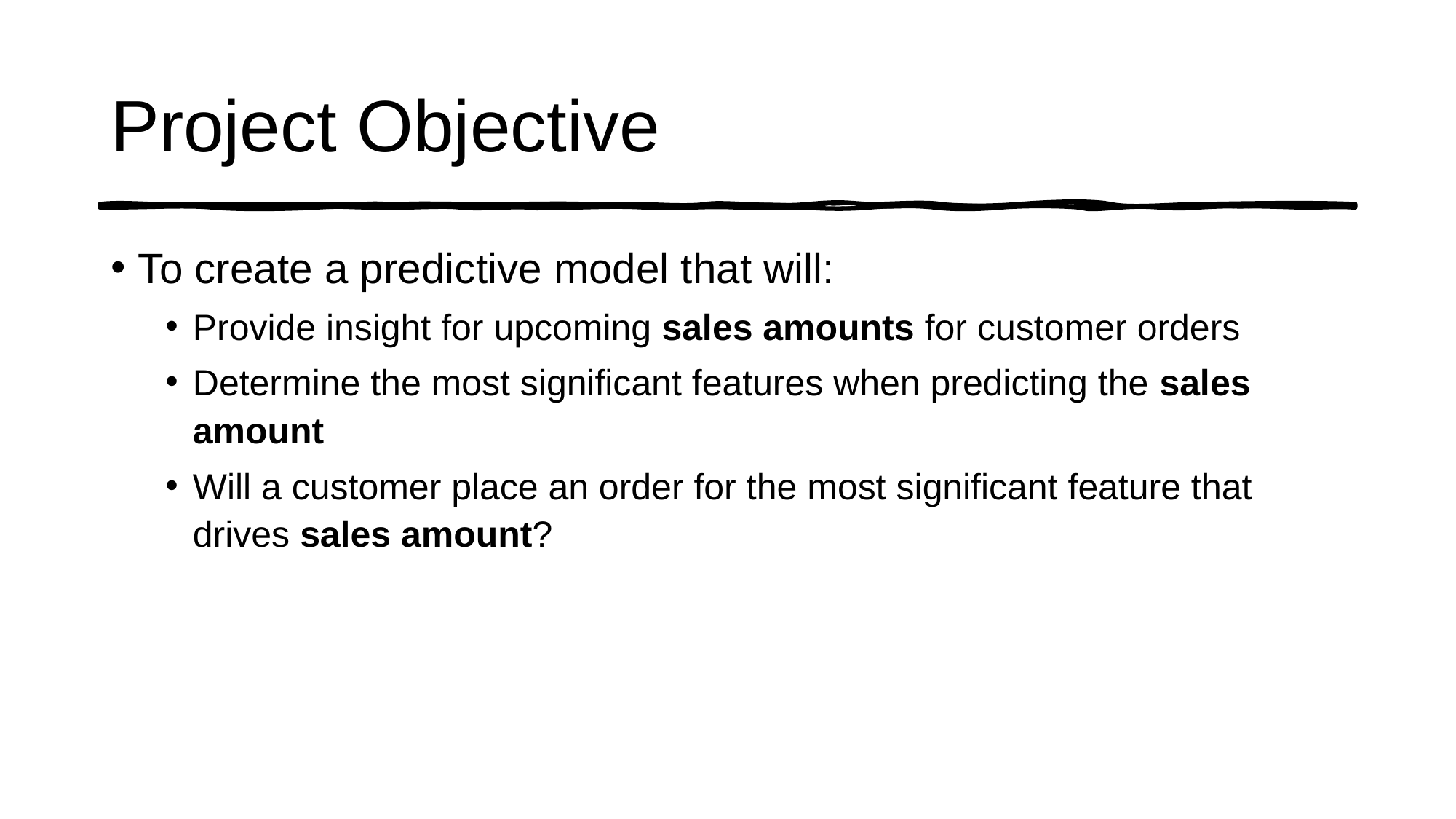

# Project Objective
To create a predictive model that will:
Provide insight for upcoming sales amounts for customer orders
Determine the most significant features when predicting the sales amount
Will a customer place an order for the most significant feature that drives sales amount?